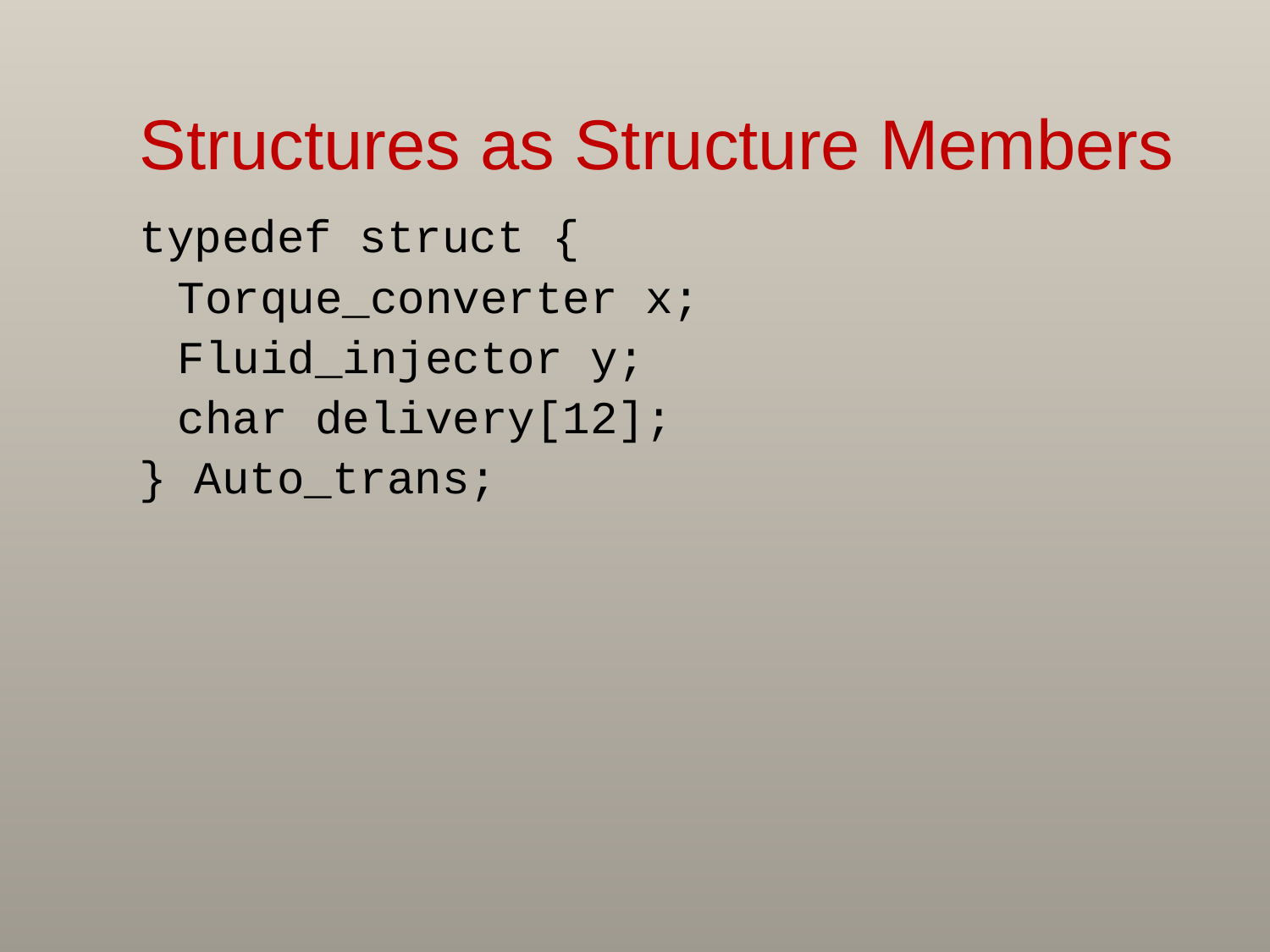

# Structures as Structure Members
typedef struct {
	Torque_converter x;
	Fluid_injector y;
	char delivery[12];
} Auto_trans;